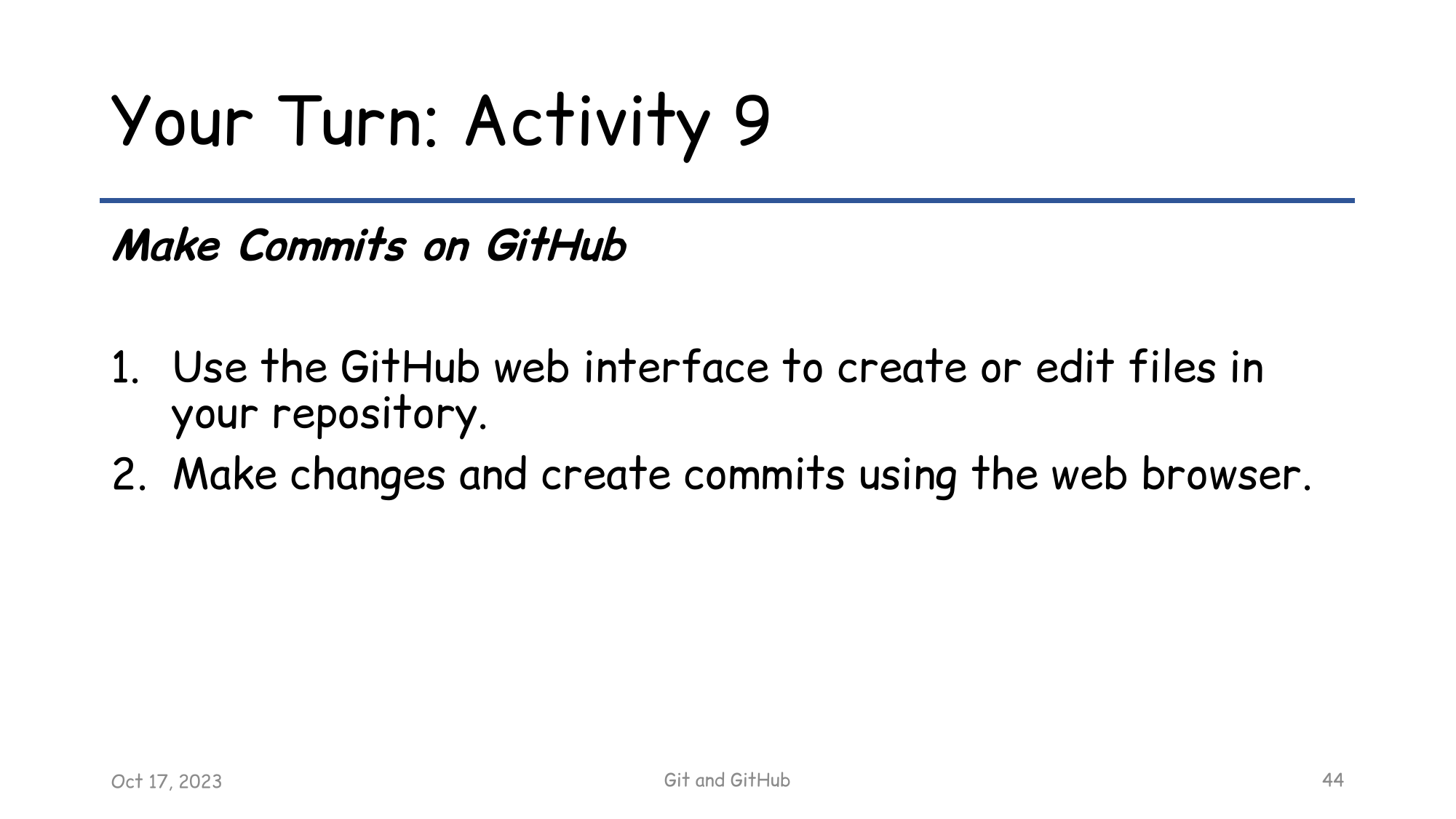

# Your Turn: Activity 9
Make Commits on GitHub

Use the GitHub web interface to create or edit files in your repository.
Make changes and create commits using the web browser.
Oct 17, 2023
Git and GitHub
44